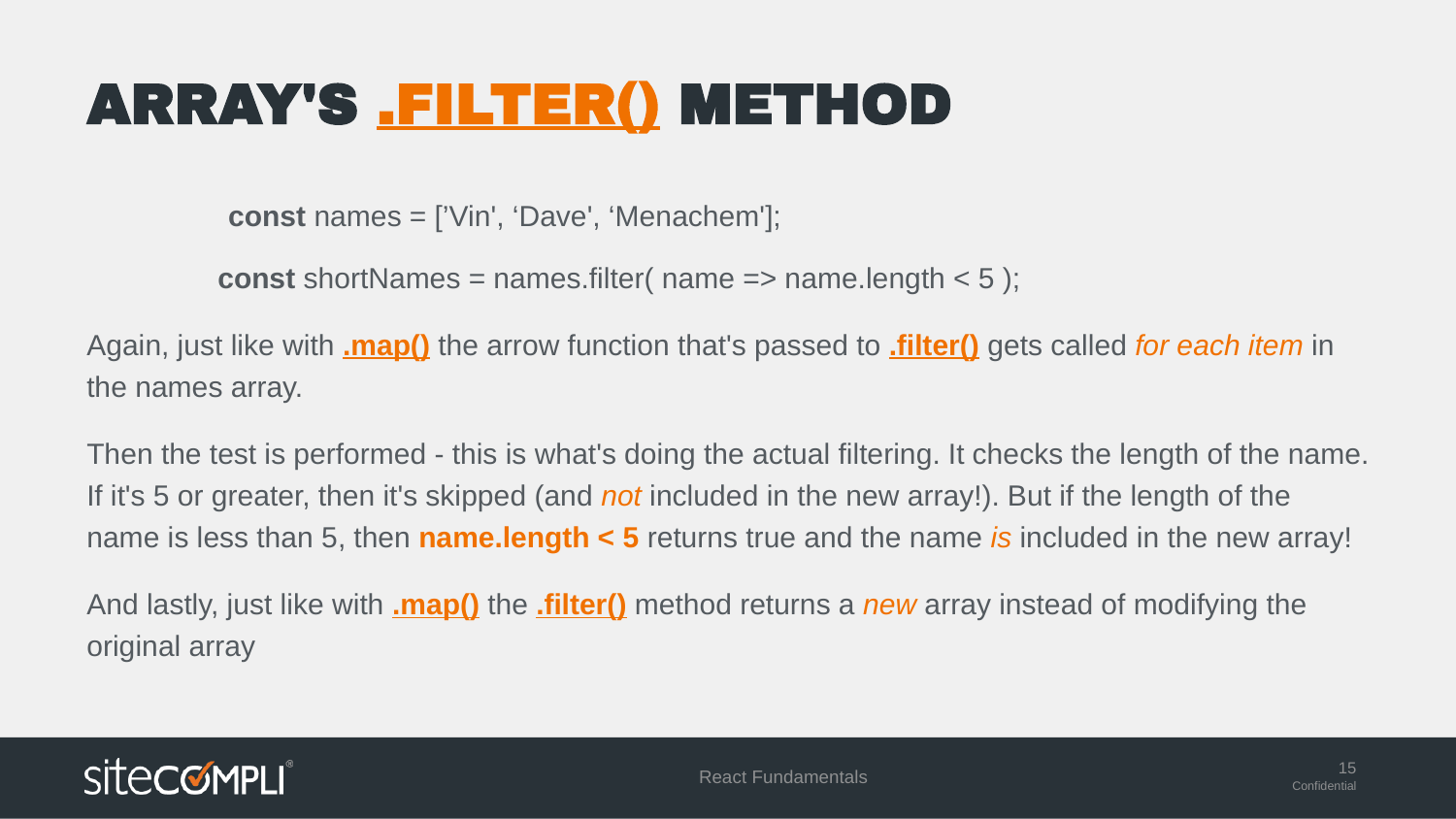

# Array's .filter() Method
const names = [’Vin', ‘Dave', ‘Menachem'];
	const shortNames = names.filter( name => name.length < 5 );
Again, just like with .map() the arrow function that's passed to .filter() gets called for each item in the names array.
Then the test is performed - this is what's doing the actual filtering. It checks the length of the name. If it's 5 or greater, then it's skipped (and not included in the new array!). But if the length of the name is less than 5, then name.length < 5 returns true and the name is included in the new array!
And lastly, just like with .map() the .filter() method returns a new array instead of modifying the original array

React Fundamentals
15